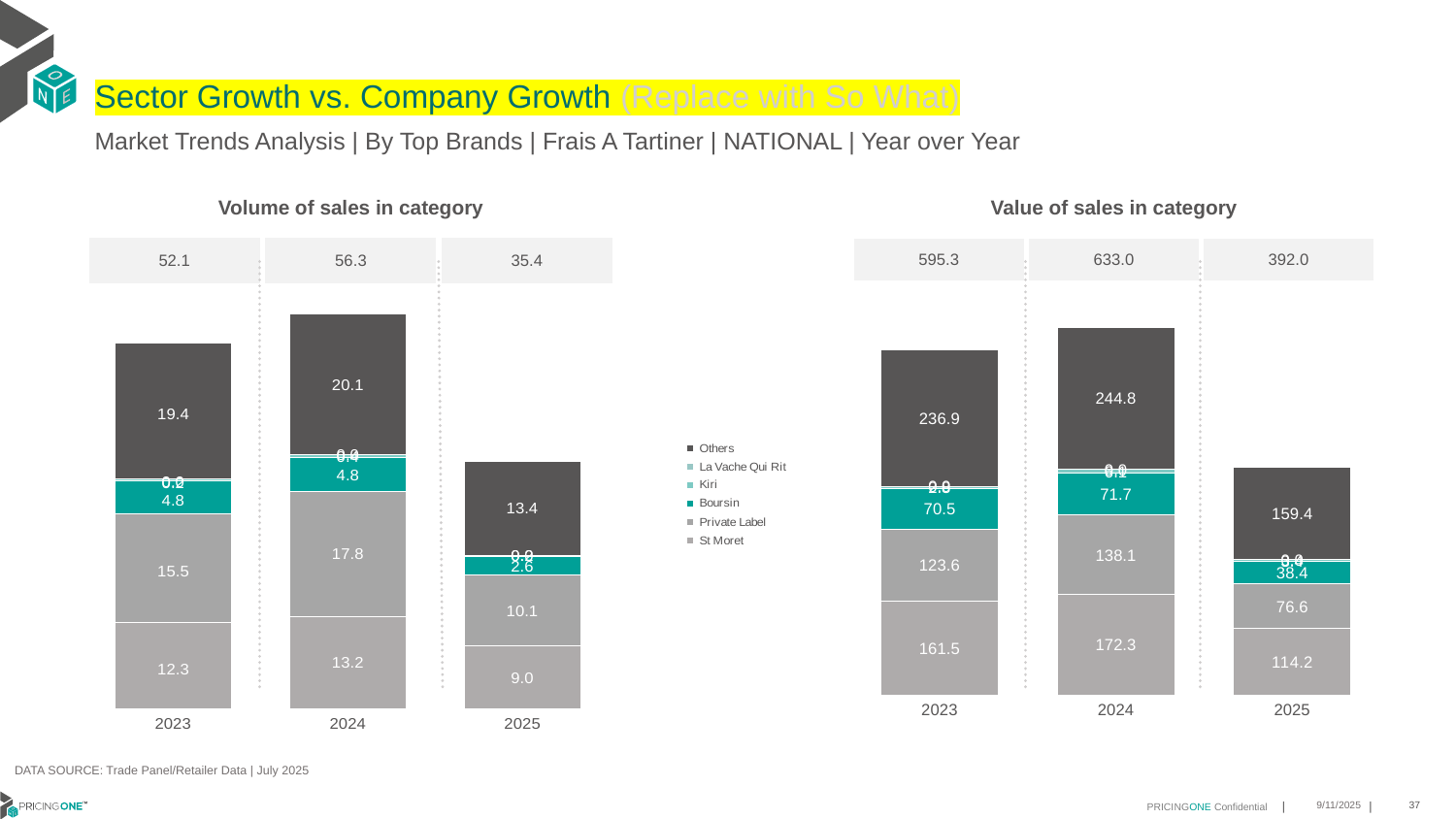

# Sector Growth vs. Company Growth (Replace with So What)
Market Trends Analysis | By Top Brands | Frais A Tartiner | NATIONAL | Year over Year
| Value of sales in category |  |  |
| --- | --- | --- |
| 595.3 | 633.0 | 392.0 |
| Volume of sales in category |  |  |
| --- | --- | --- |
| 52.1 | 56.3 | 35.4 |

### Chart

| Category | St Moret | Private Label | Boursin | Kiri | La Vache Qui Rit | Others |
|---|---|---|---|---|---|---|
| 2023 | 161.484844 | 123.5658 | 70.505046 | 2.823078 | 0.0 | 236.932936 |
| 2024 | 172.27969 | 138.065506 | 71.691241 | 6.136183 | 4.1e-05 | 244.847644 |
| 2025 | 114.214057 | 76.645691 | 38.376196 | 3.358465 | 3.9e-05 | 159.407026 |

### Chart

| Category | St Moret | Private Label | Boursin | Kiri | La Vache Qui Rit | Others |
|---|---|---|---|---|---|---|
| 2023 | 12.310804 | 15.548812 | 4.750566 | 0.169629 | 0.0 | 19.361567 |
| 2024 | 13.223214 | 17.799778 | 4.841729 | 0.366888 | 6e-06 | 20.097004 |
| 2025 | 9.028573 | 10.107459 | 2.58048 | 0.197494 | 3e-06 | 13.44784 |
DATA SOURCE: Trade Panel/Retailer Data | July 2025

9/11/2025
37